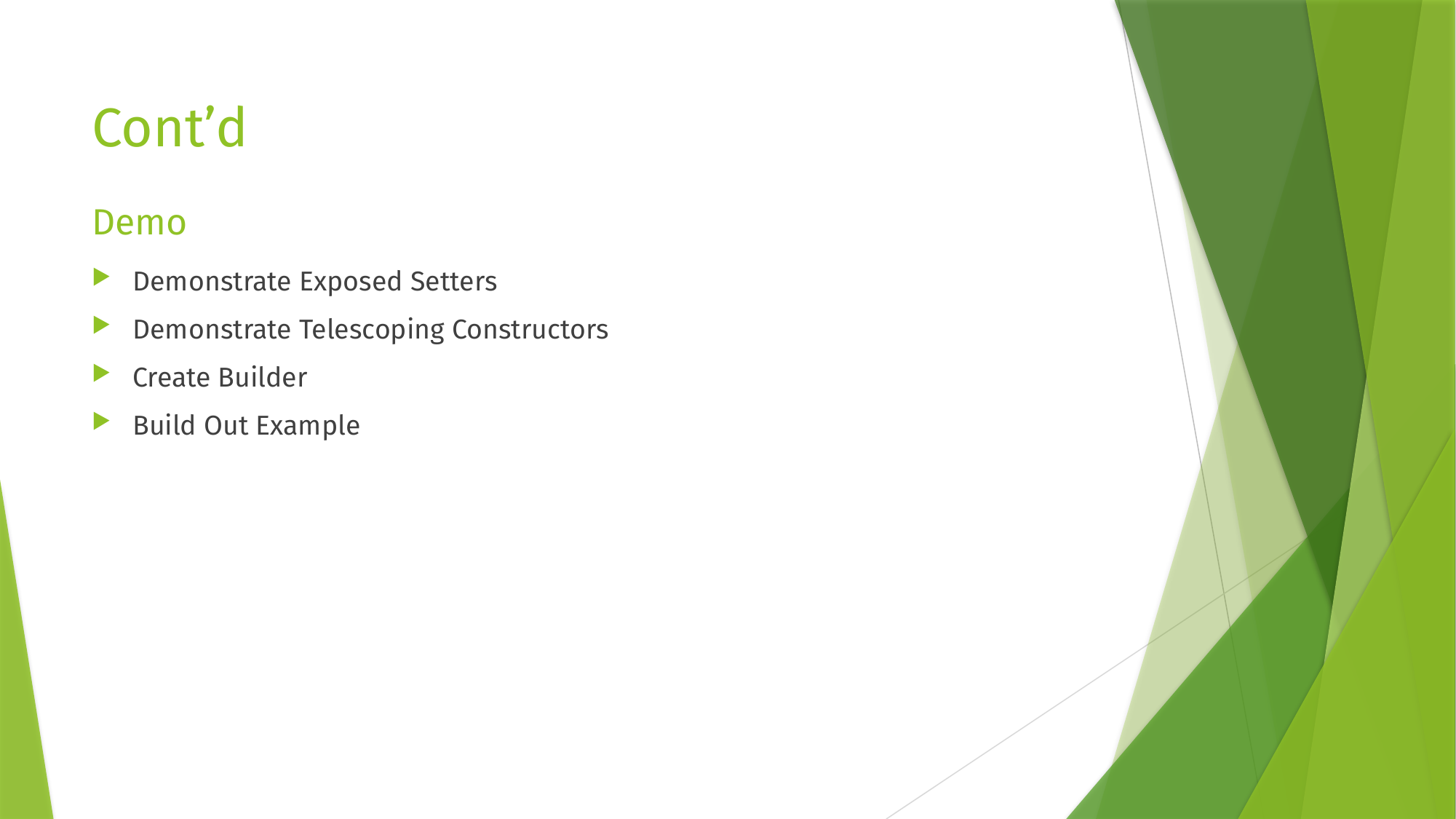

# Cont’d
Demo
Demonstrate Exposed Setters
Demonstrate Telescoping Constructors
Create Builder
Build Out Example